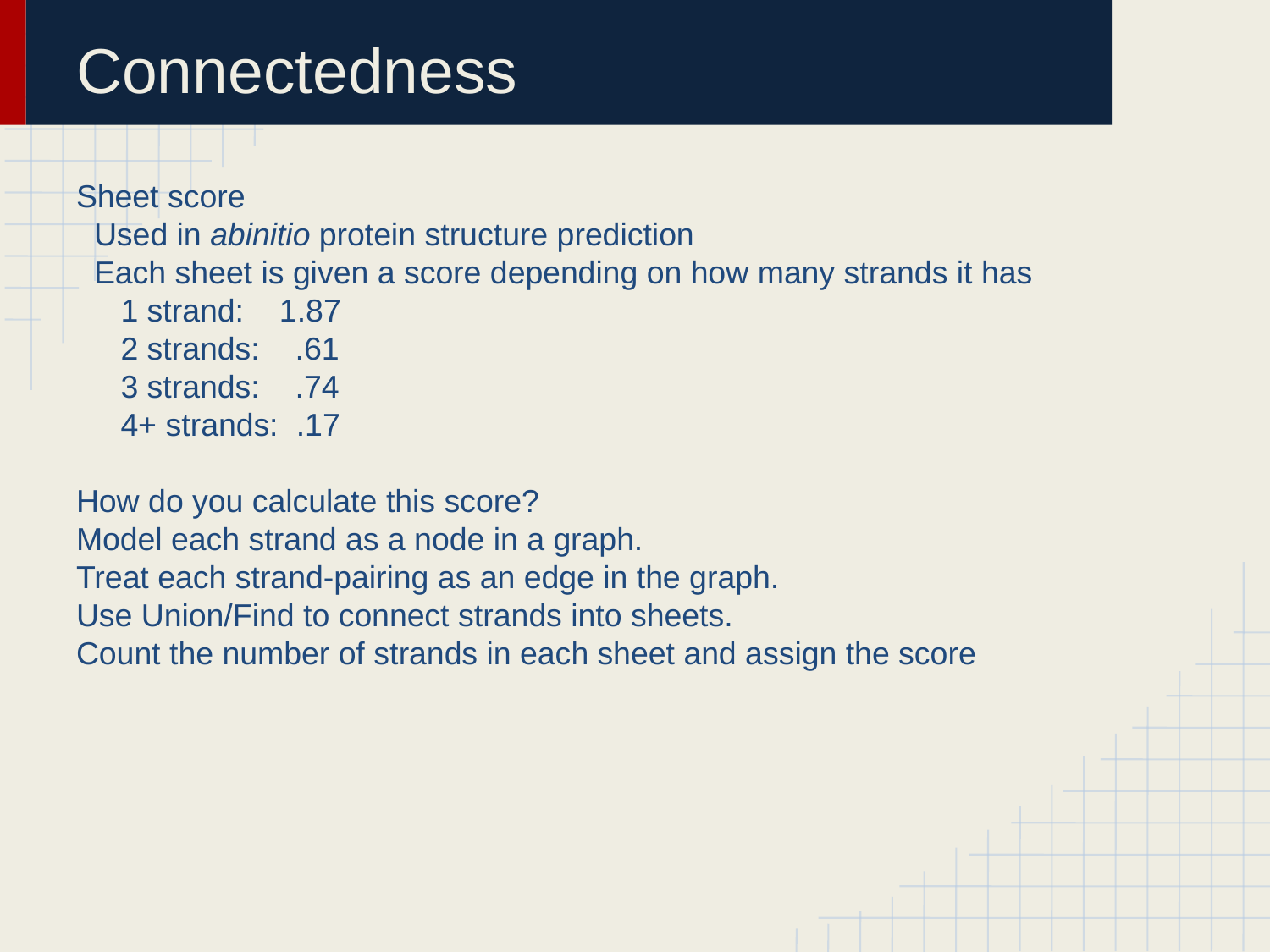

# Connectedness
Sheet score
  Used in abinitio protein structure prediction
  Each sheet is given a score depending on how many strands it has
     1 strand:    1.87
     2 strands:    .61
     3 strands:    .74
     4+ strands:  .17

How do you calculate this score?
Model each strand as a node in a graph.
Treat each strand-pairing as an edge in the graph.
Use Union/Find to connect strands into sheets.
Count the number of strands in each sheet and assign the score